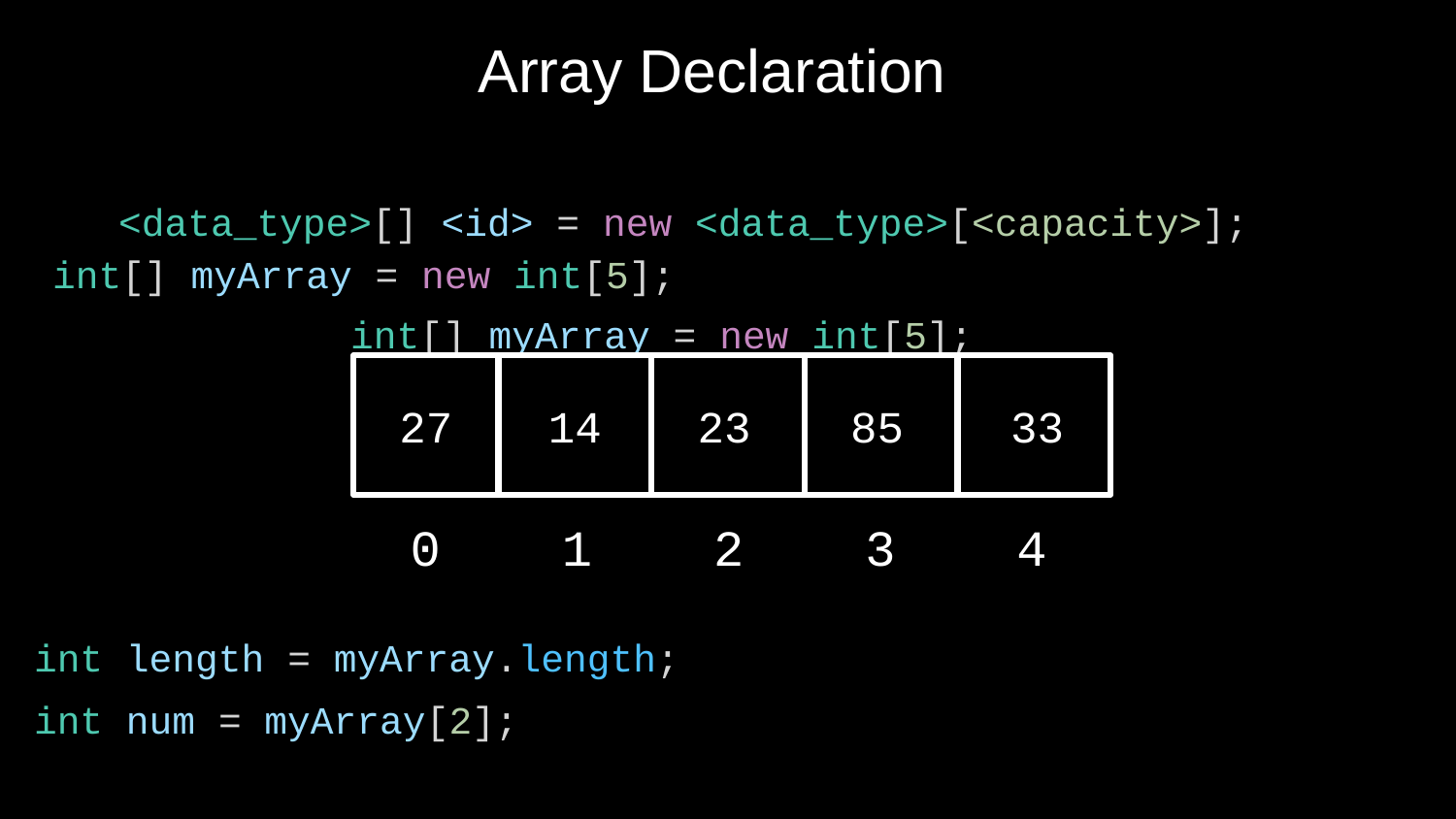

Array Declaration
<data_type>[] <id> = new <data_type>[<capacity>];

int[] myArray = new int[5];
int[] myArray = new int[5];

27
14
23
85
33
   0    1    2    3    4
int length = myArray.length;
int num = myArray[2];